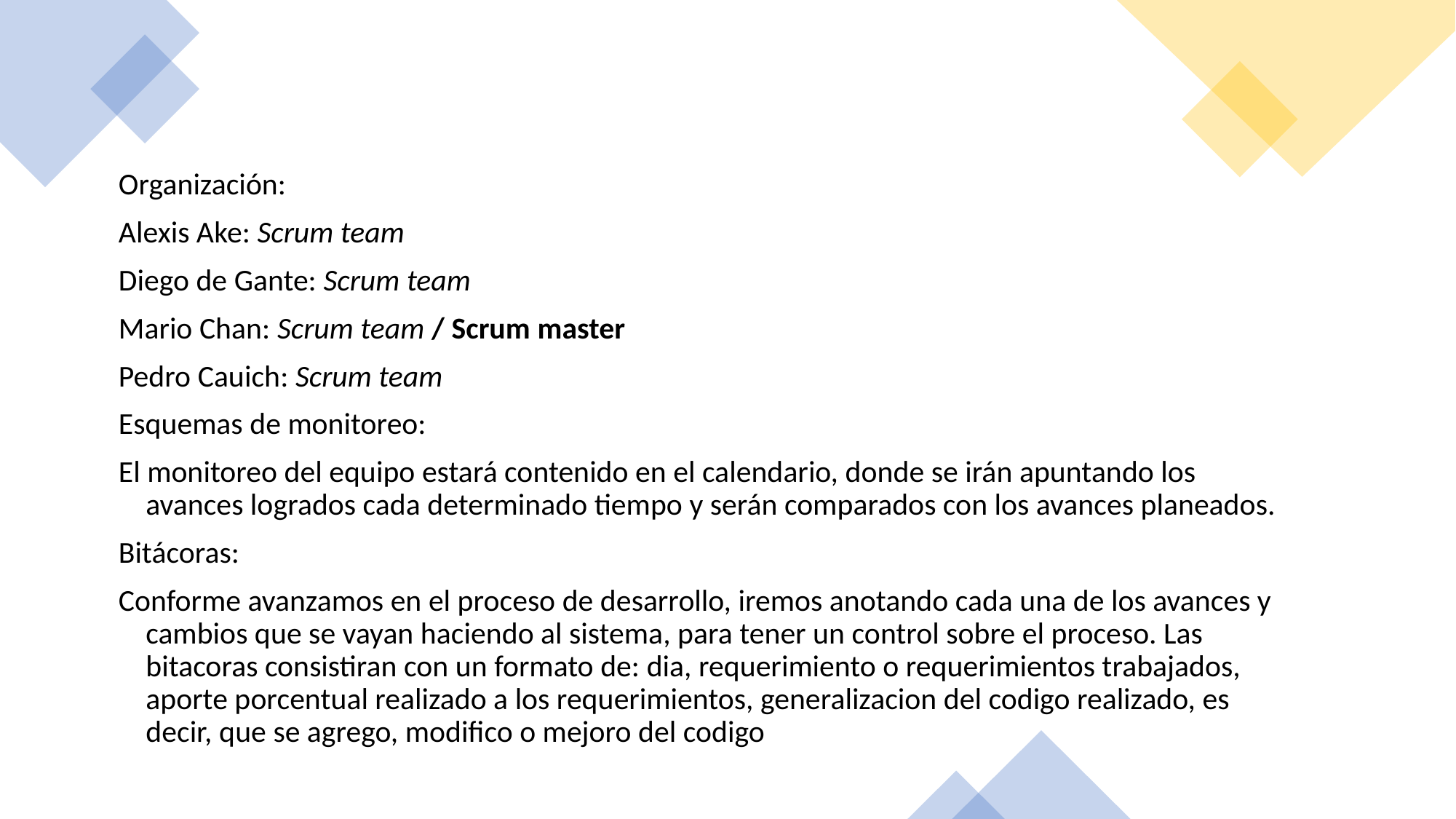

Organización:
Alexis Ake: Scrum team
Diego de Gante: Scrum team
Mario Chan: Scrum team / Scrum master
Pedro Cauich: Scrum team
Esquemas de monitoreo:
El monitoreo del equipo estará contenido en el calendario, donde se irán apuntando los avances logrados cada determinado tiempo y serán comparados con los avances planeados.
Bitácoras:
Conforme avanzamos en el proceso de desarrollo, iremos anotando cada una de los avances y cambios que se vayan haciendo al sistema, para tener un control sobre el proceso. Las bitacoras consistiran con un formato de: dia, requerimiento o requerimientos trabajados, aporte porcentual realizado a los requerimientos, generalizacion del codigo realizado, es decir, que se agrego, modifico o mejoro del codigo